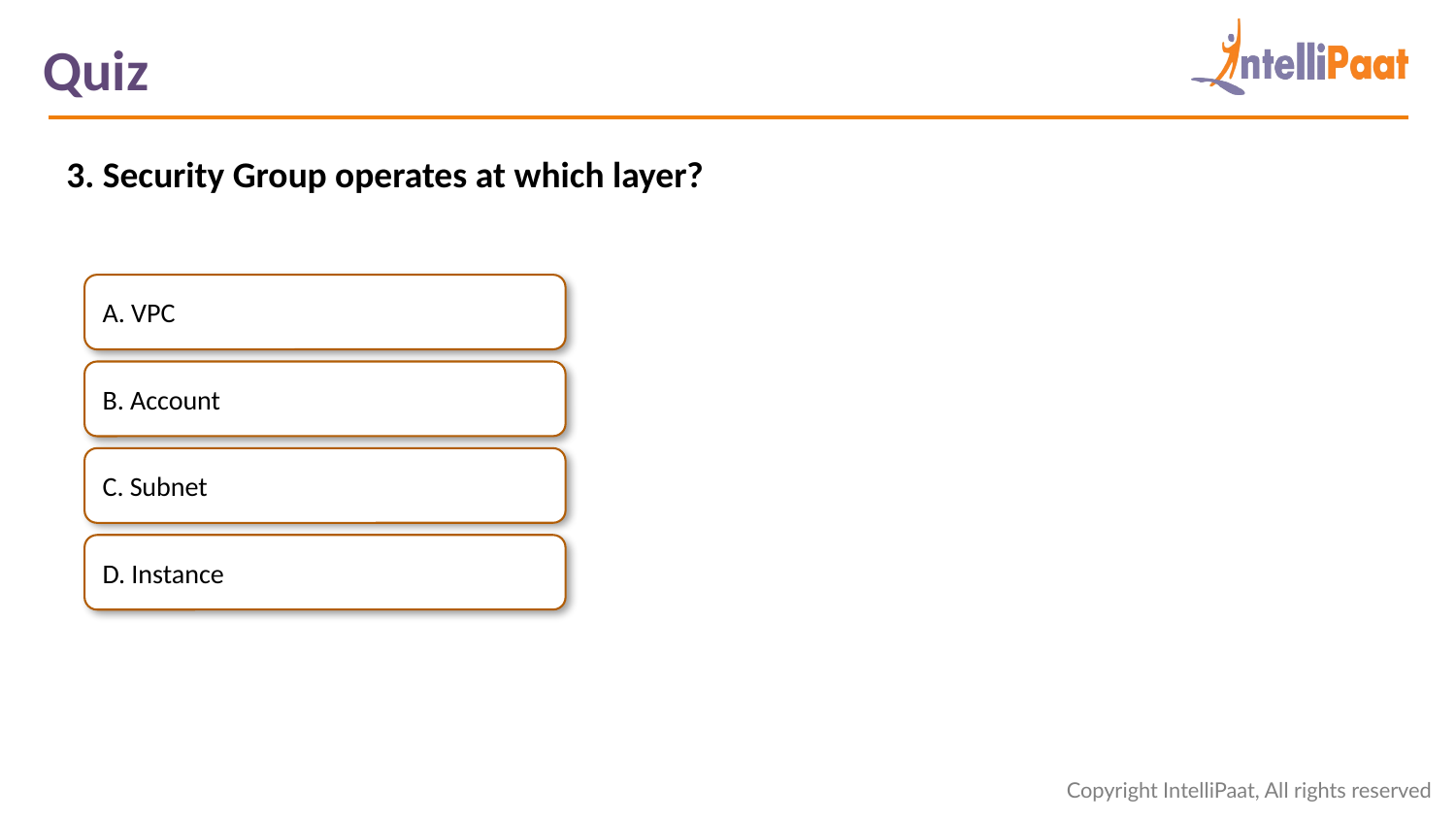

Quiz
3. Security Group operates at which layer?
A. VPC
B. Account
C. Subnet
D. Instance